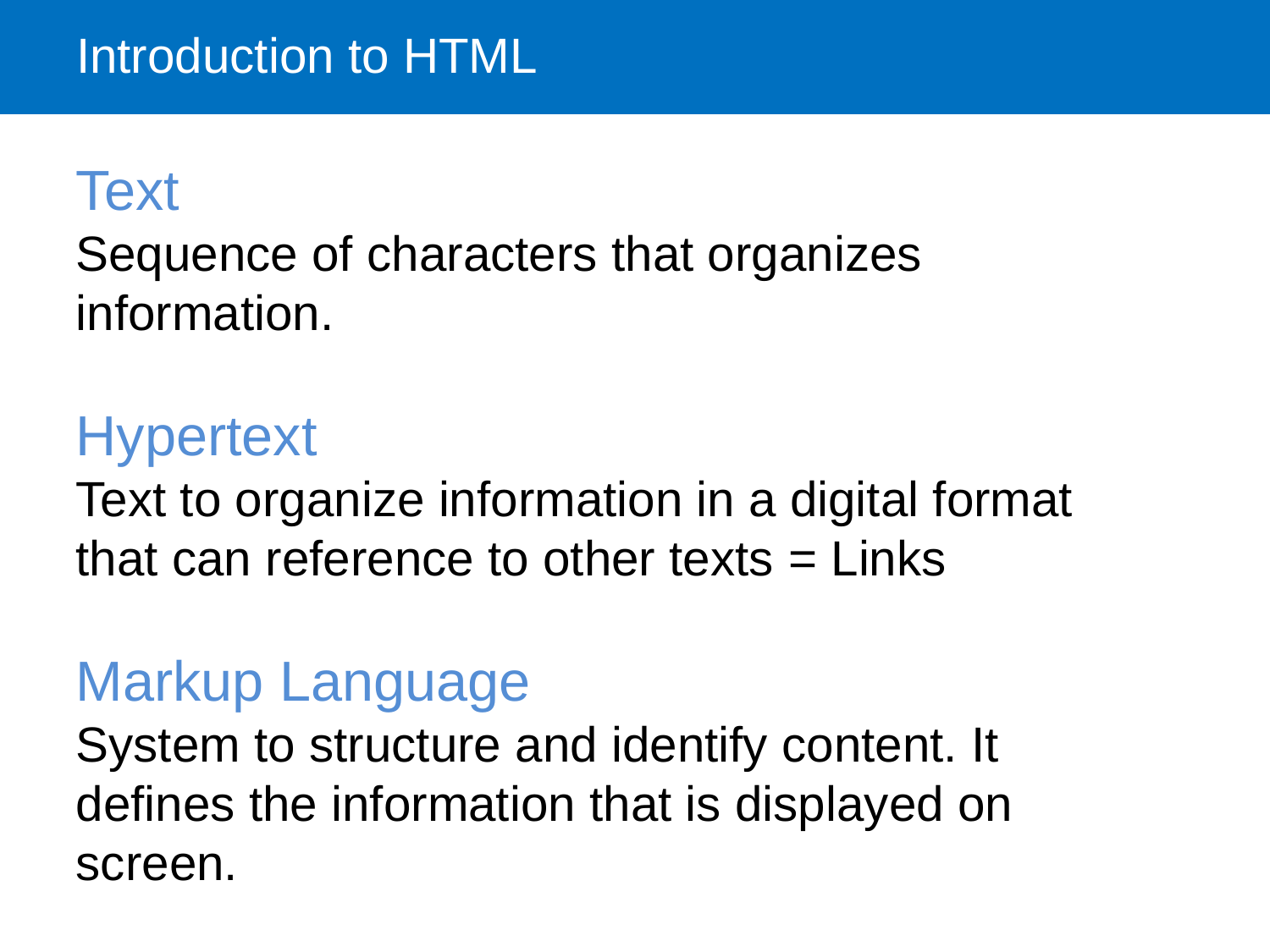

# Introduction to HTML
Text
Sequence of characters that organizes information.

Hypertext
Text to organize information in a digital format that can reference to other texts = Links

Markup Language
System to structure and identify content. It defines the information that is displayed on screen.